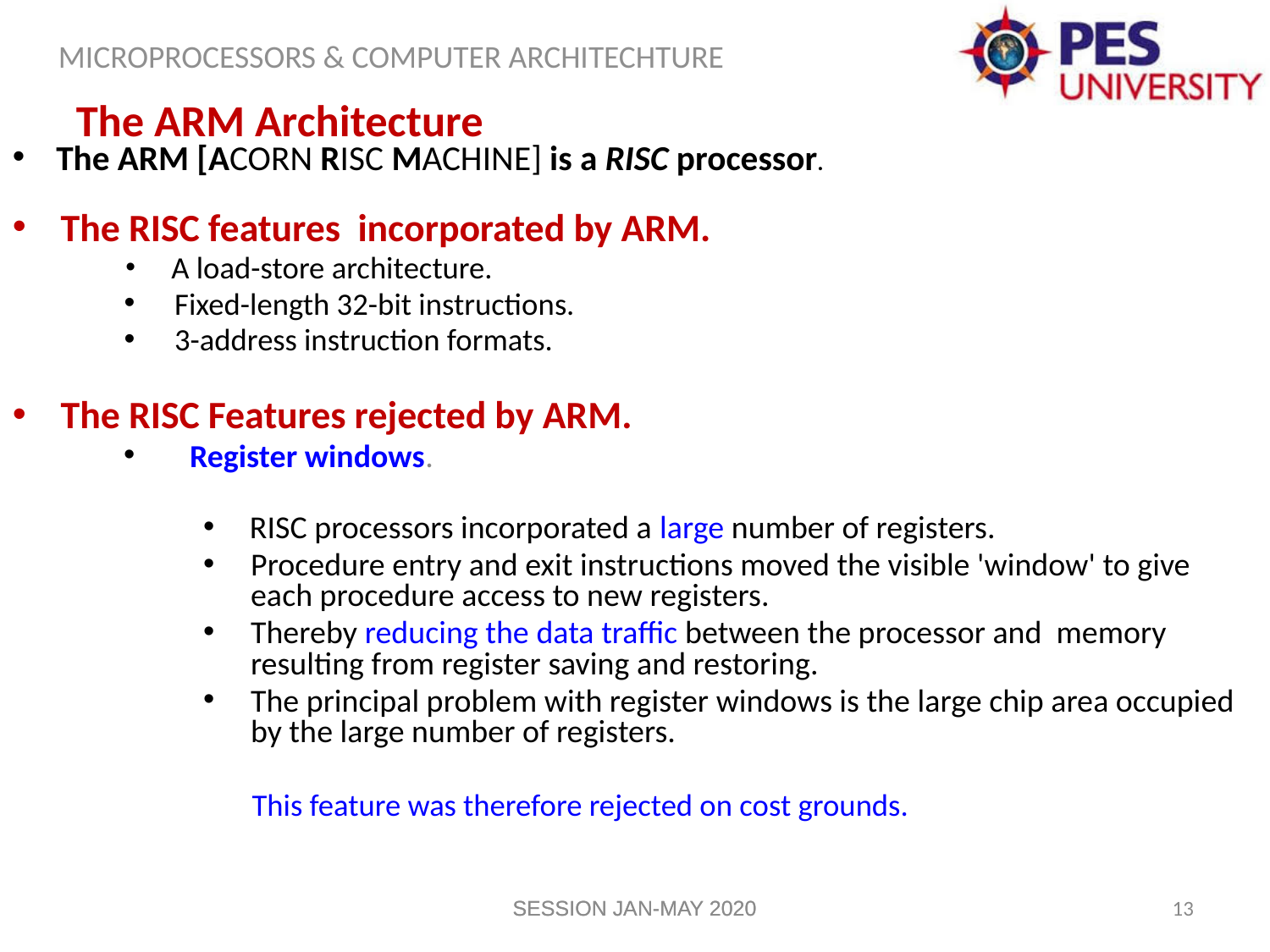

The ARM Architecture
    The ARM [Acorn Risc Machine] is a RISC processor.

    The RISC features  incorporated by ARM.
     A load-store architecture.
     Fixed-length 32-bit instructions.
     3-address instruction formats.

    The RISC Features rejected by ARM.
       Register windows.

 RISC processors incorporated a large number of registers.
Procedure entry and exit instructions moved the visible 'window' to give each procedure access to new registers.
Thereby reducing the data traffic between the processor and  memory resulting from register saving and restoring.
The principal problem with register windows is the large chip area occupied by the large number of registers.

       This feature was therefore rejected on cost grounds.

SESSION JAN-MAY 2020
SESSION JAN-MAY 2020
13